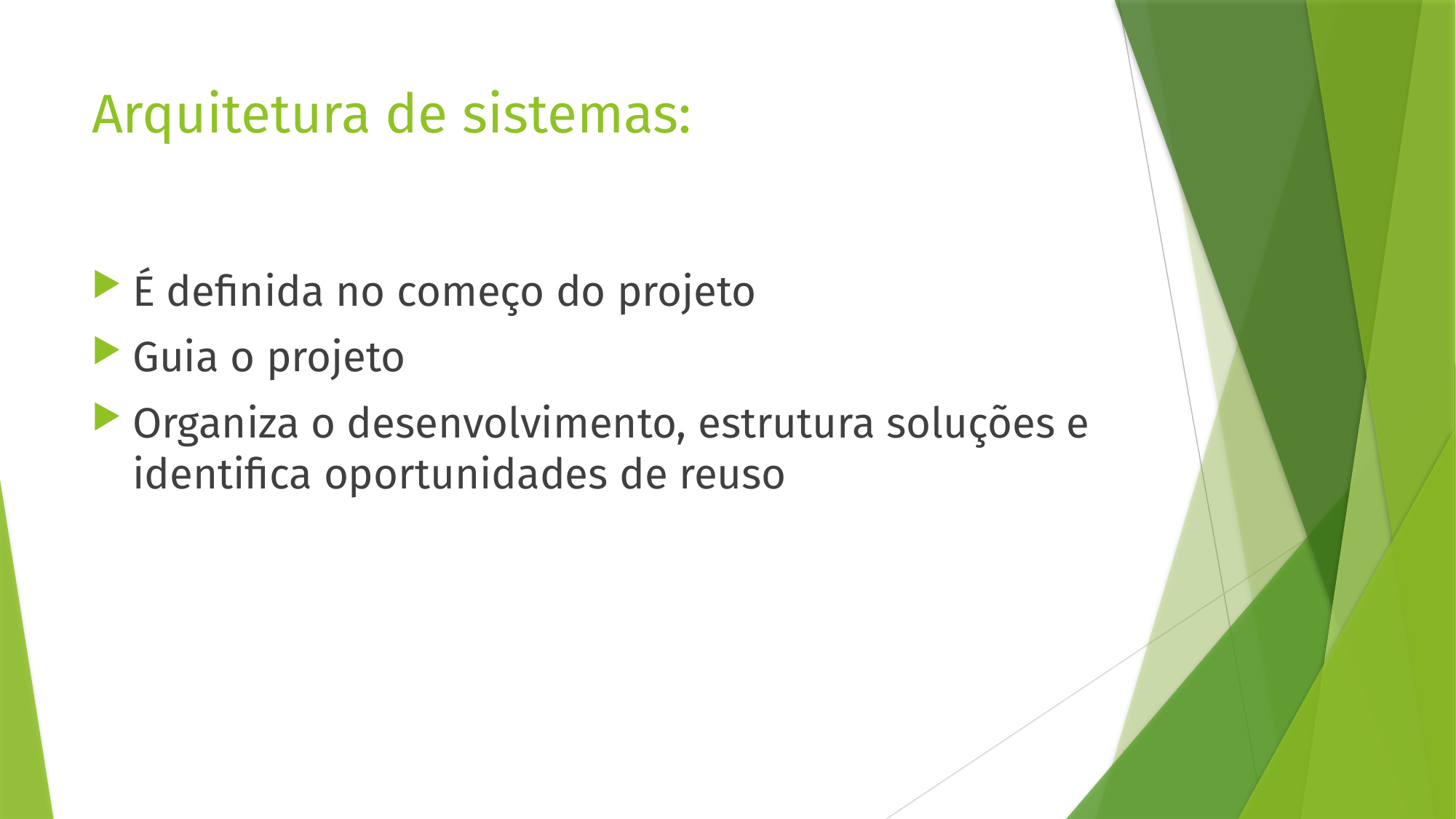

# Arquitetura de sistemas:
É definida no começo do projeto
Guia o projeto
Organiza o desenvolvimento, estrutura soluções e identifica oportunidades de reuso